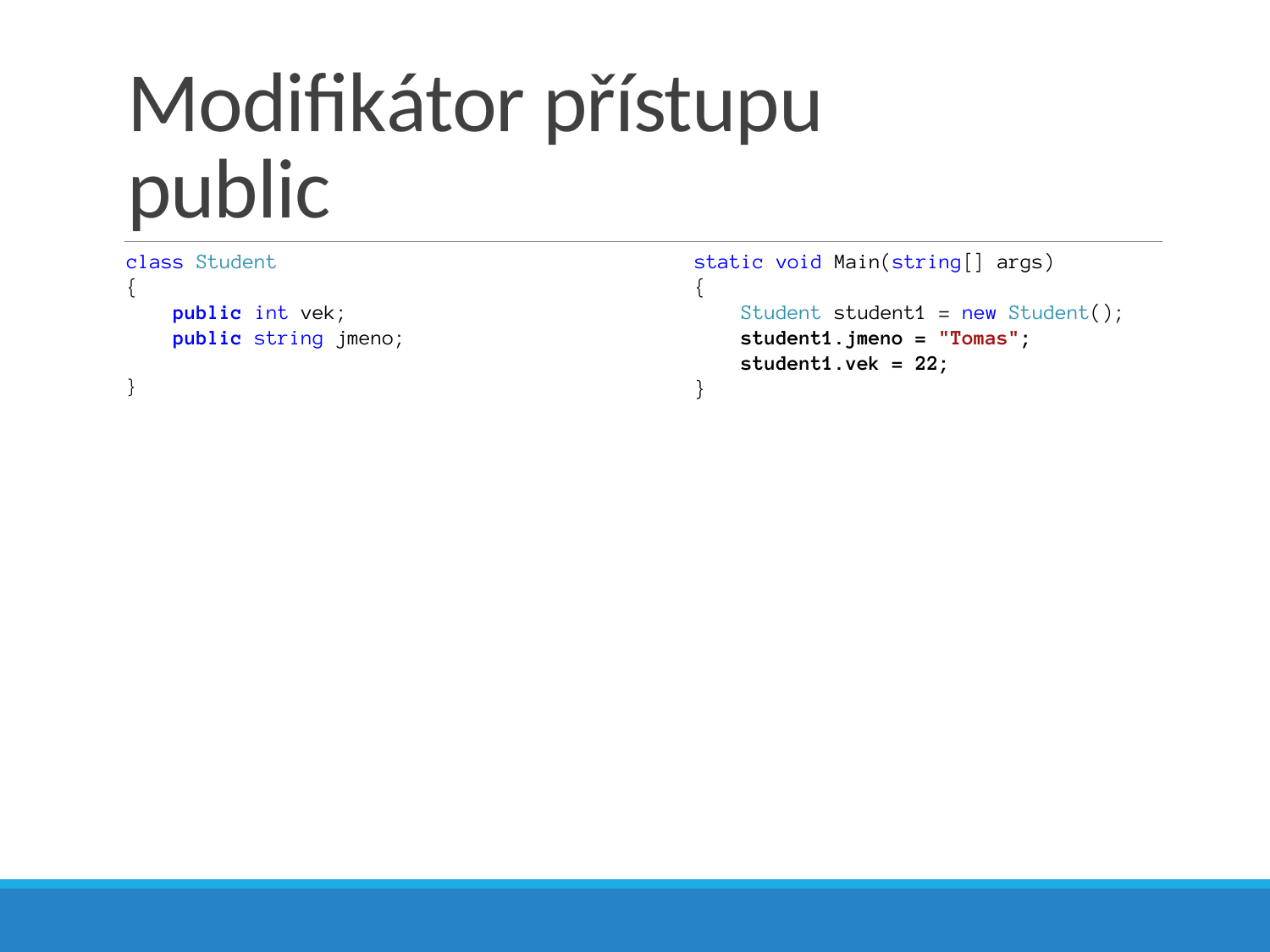

# Modifikátor přístupu public
class Student
{
    public int vek;
    public string jmeno;

}
static void Main(string[] args)
{
    Student student1 = new Student();
    student1.jmeno = "Tomas";
    student1.vek = 22;
}